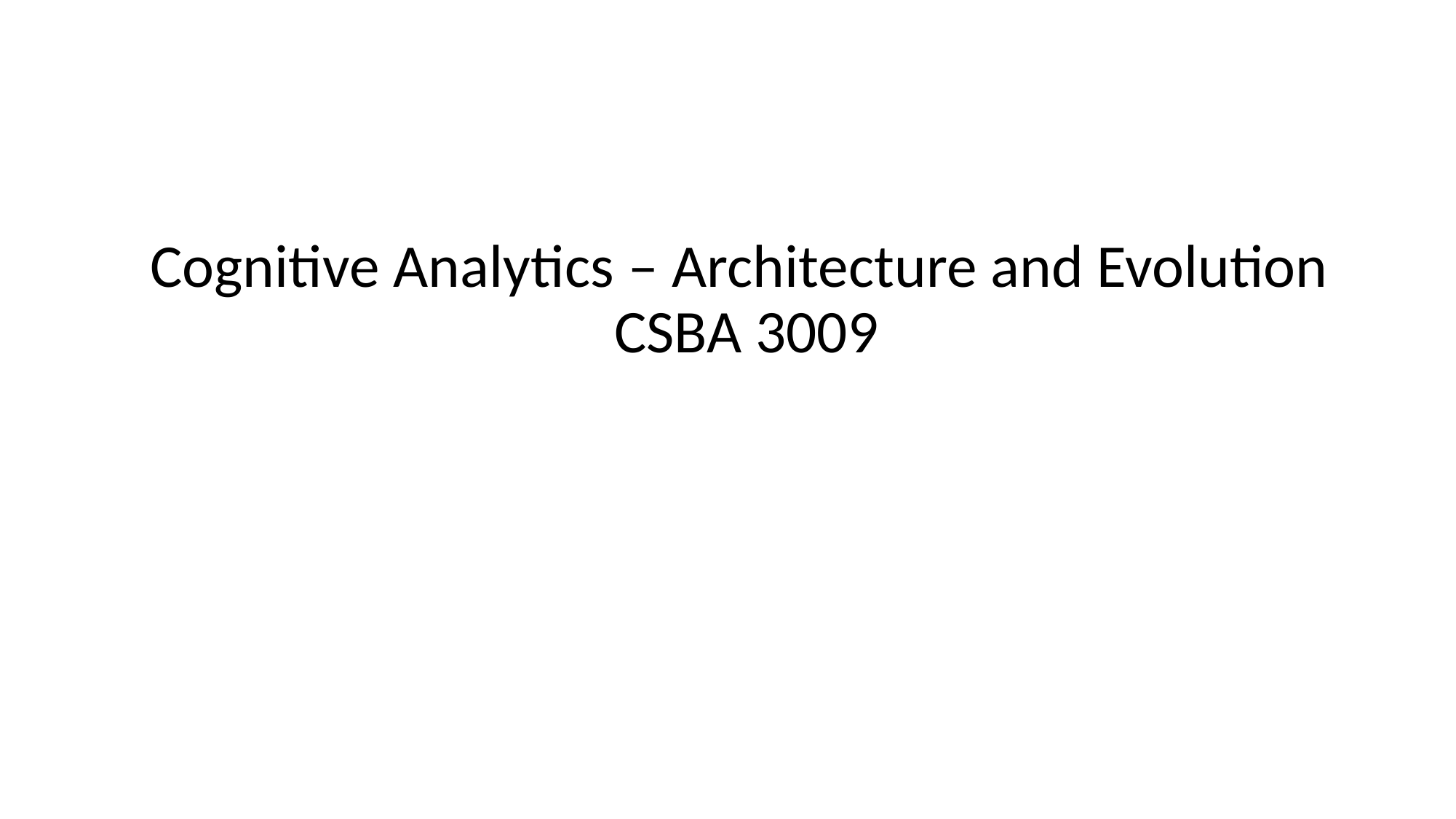

# Cognitive Analytics – Architecture and Evolution CSBA 3009